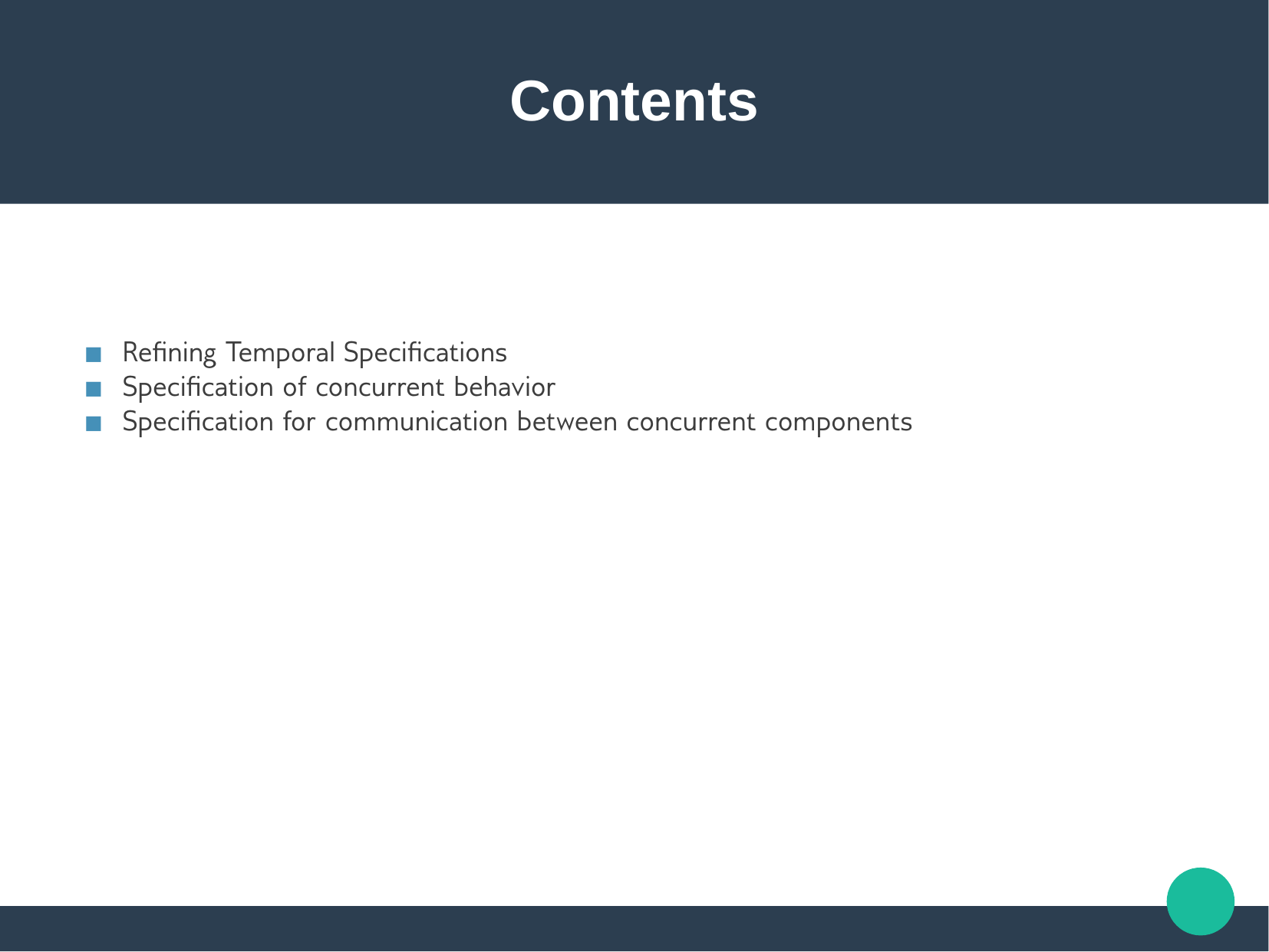

Contents
Refining Temporal Specifications
Specification of concurrent behavior
Specification for communication between concurrent components